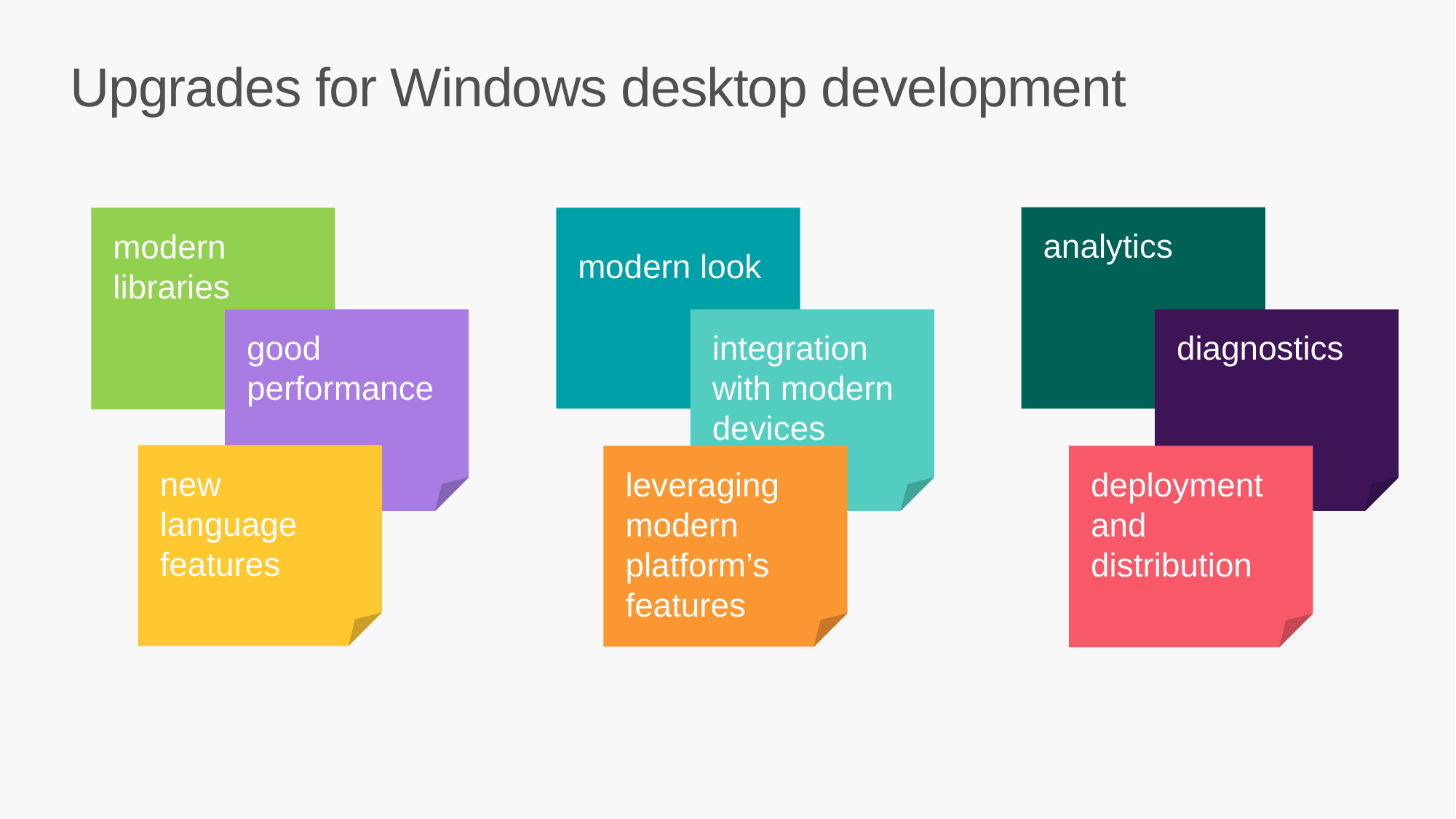

Upgrades for Windows desktop development
analytics
modern look
modern libraries
good performance
integration with modern devices
diagnostics

new language features
leveraging modern platform’s features
deployment and distribution